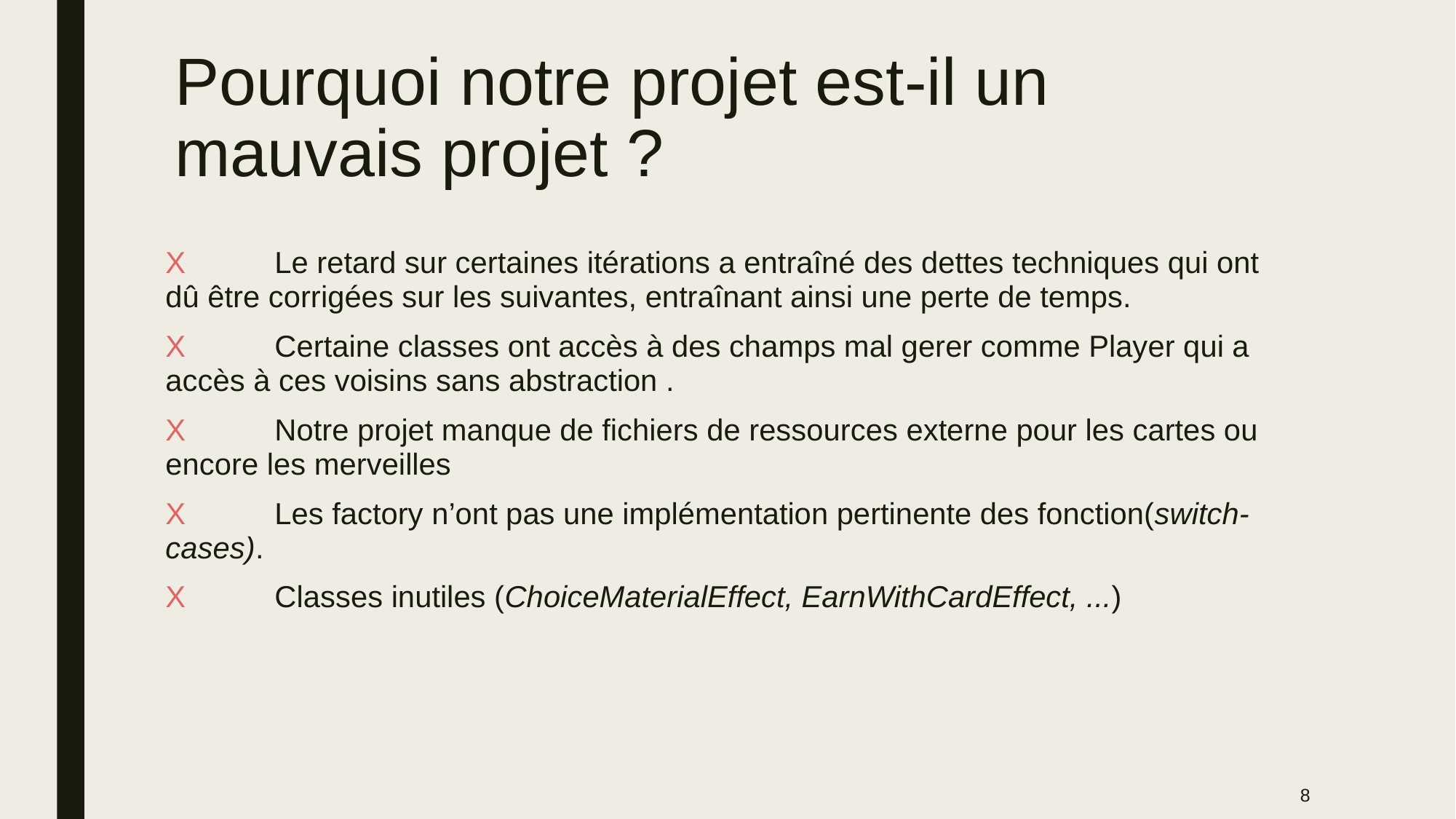

# Pourquoi notre projet est-il un mauvais projet ?
X	Le retard sur certaines itérations a entraîné des dettes techniques qui ont dû être corrigées sur les suivantes, entraînant ainsi une perte de temps.
X	Certaine classes ont accès à des champs mal gerer comme Player qui a accès à ces voisins sans abstraction .
X	Notre projet manque de fichiers de ressources externe pour les cartes ou encore les merveilles
X	Les factory n’ont pas une implémentation pertinente des fonction(switch-cases).
X	Classes inutiles (ChoiceMaterialEffect, EarnWithCardEffect, ...)
8